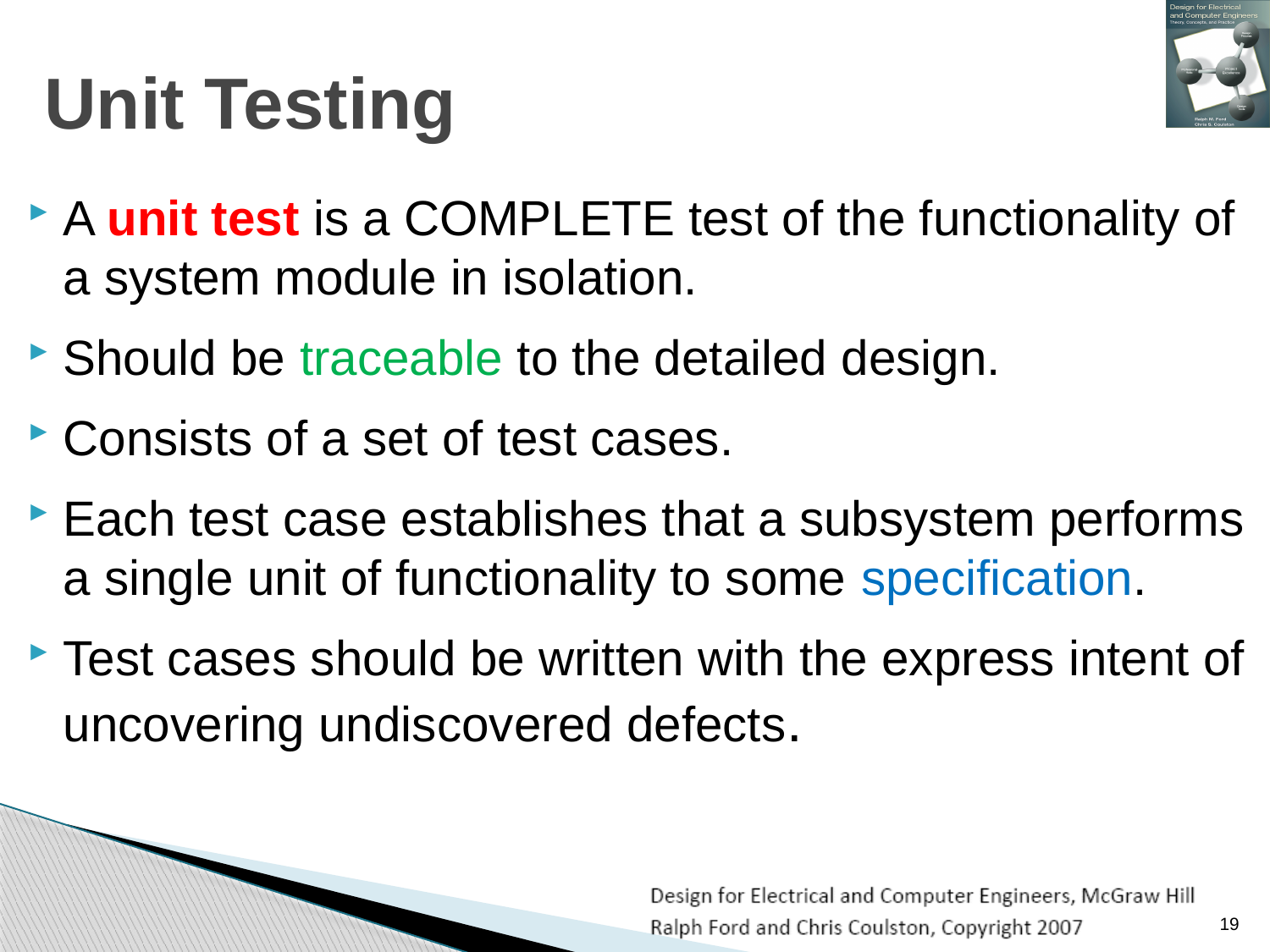

# Unit Testing
A unit test is a COMPLETE test of the functionality of a system module in isolation.
Should be traceable to the detailed design.
Consists of a set of test cases.
Each test case establishes that a subsystem performs a single unit of functionality to some specification.
Test cases should be written with the express intent of uncovering undiscovered defects.
19